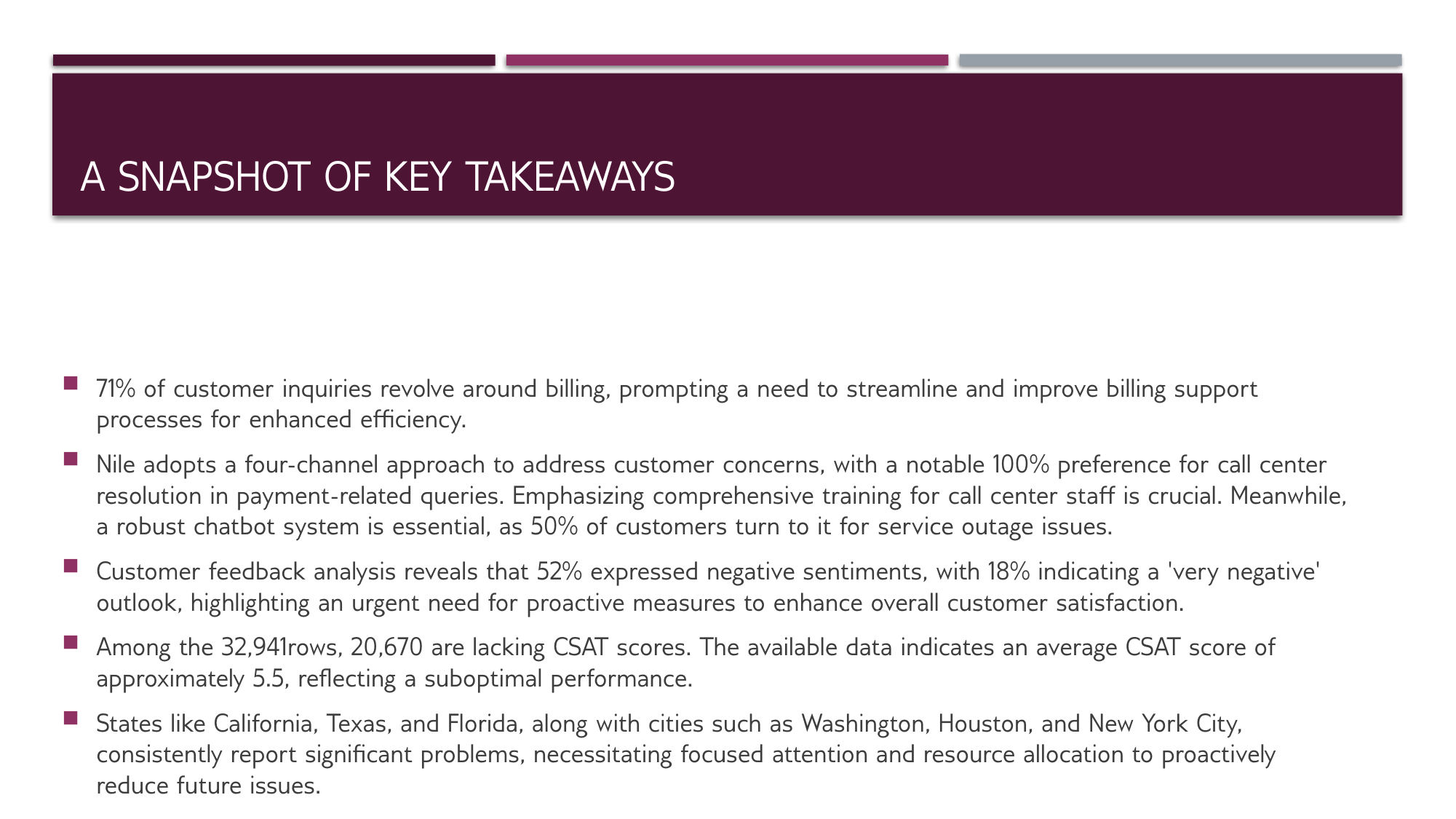

# A Snapshot of Key Takeaways
71% of customer inquiries revolve around billing, prompting a need to streamline and improve billing support processes for enhanced efficiency.
Nile adopts a four-channel approach to address customer concerns, with a notable 100% preference for call center resolution in payment-related queries. Emphasizing comprehensive training for call center staff is crucial. Meanwhile, a robust chatbot system is essential, as 50% of customers turn to it for service outage issues.
Customer feedback analysis reveals that 52% expressed negative sentiments, with 18% indicating a 'very negative' outlook, highlighting an urgent need for proactive measures to enhance overall customer satisfaction.
Among the 32,941rows, 20,670 are lacking CSAT scores. The available data indicates an average CSAT score of approximately 5.5, reflecting a suboptimal performance.
States like California, Texas, and Florida, along with cities such as Washington, Houston, and New York City, consistently report significant problems, necessitating focused attention and resource allocation to proactively reduce future issues.